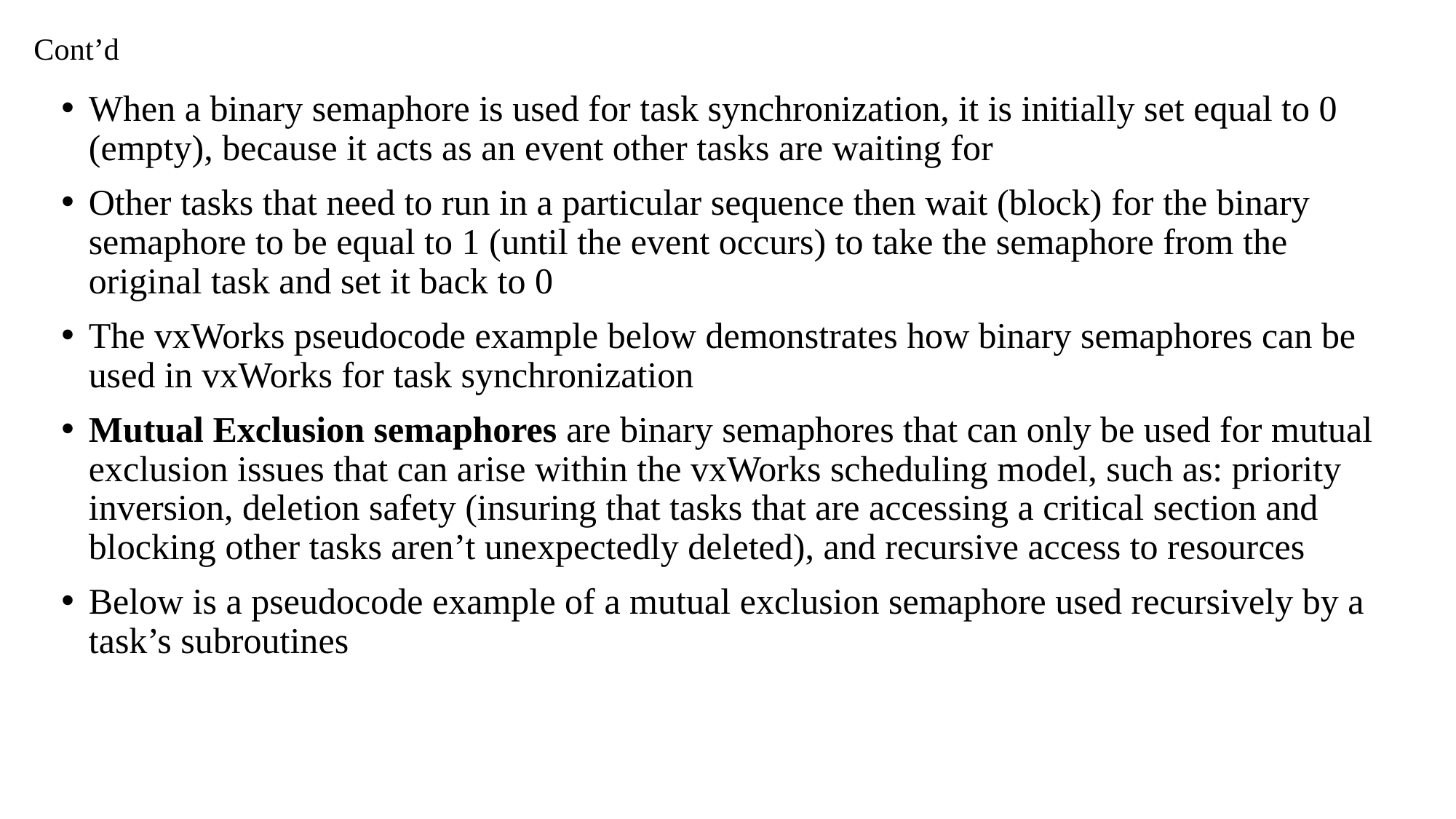

# Cont’d
When a binary semaphore is used for task synchronization, it is initially set equal to 0 (empty), because it acts as an event other tasks are waiting for
Other tasks that need to run in a particular sequence then wait (block) for the binary semaphore to be equal to 1 (until the event occurs) to take the semaphore from the original task and set it back to 0
The vxWorks pseudocode example below demonstrates how binary semaphores can be used in vxWorks for task synchronization
Mutual Exclusion semaphores are binary semaphores that can only be used for mutual exclusion issues that can arise within the vxWorks scheduling model, such as: priority inversion, deletion safety (insuring that tasks that are accessing a critical section and blocking other tasks aren’t unexpectedly deleted), and recursive access to resources
Below is a pseudocode example of a mutual exclusion semaphore used recursively by a task’s subroutines